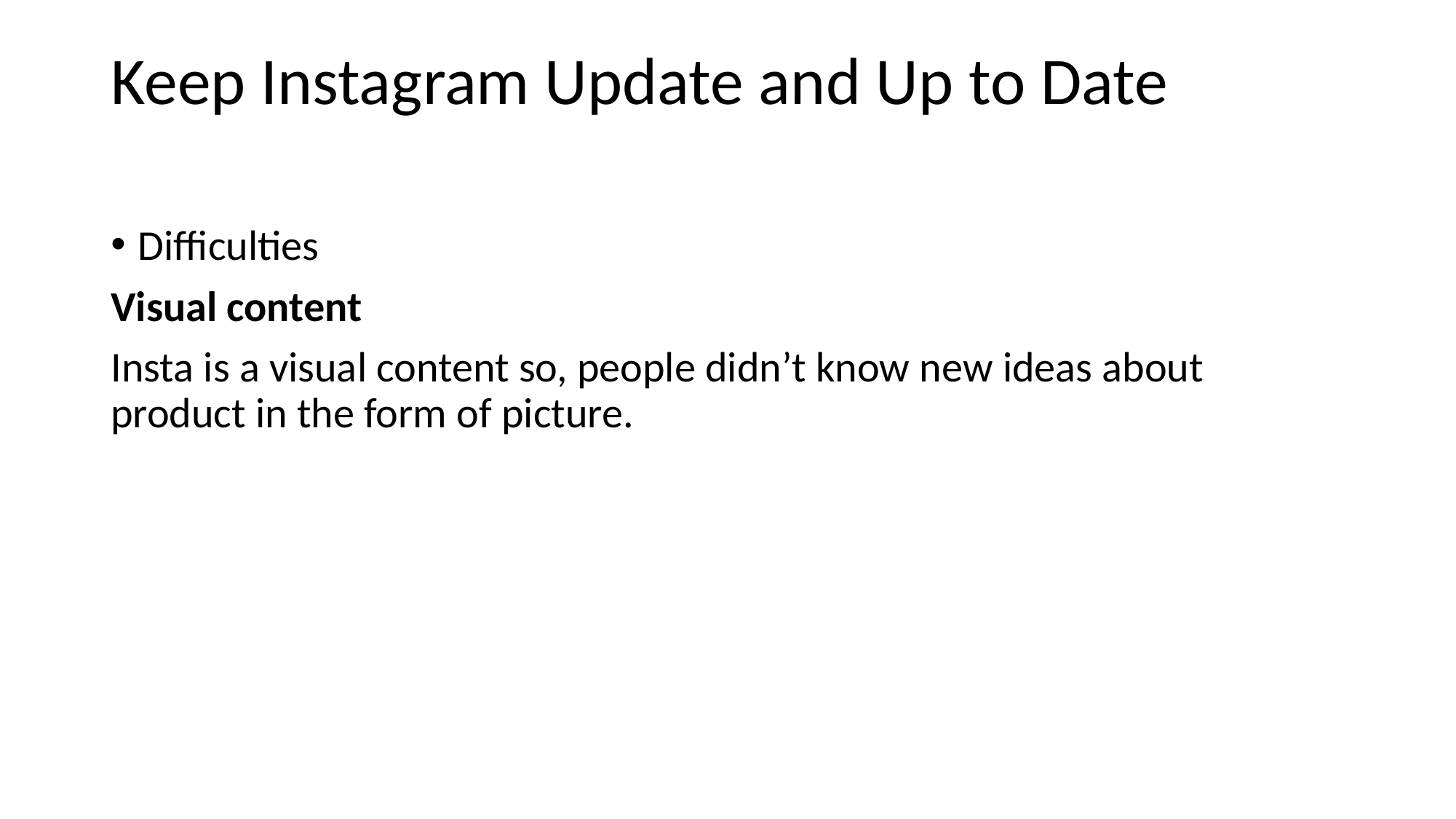

# Keep Instagram Update and Up to Date
Difficulties
Visual content
Insta is a visual content so, people didn’t know new ideas about product in the form of picture.